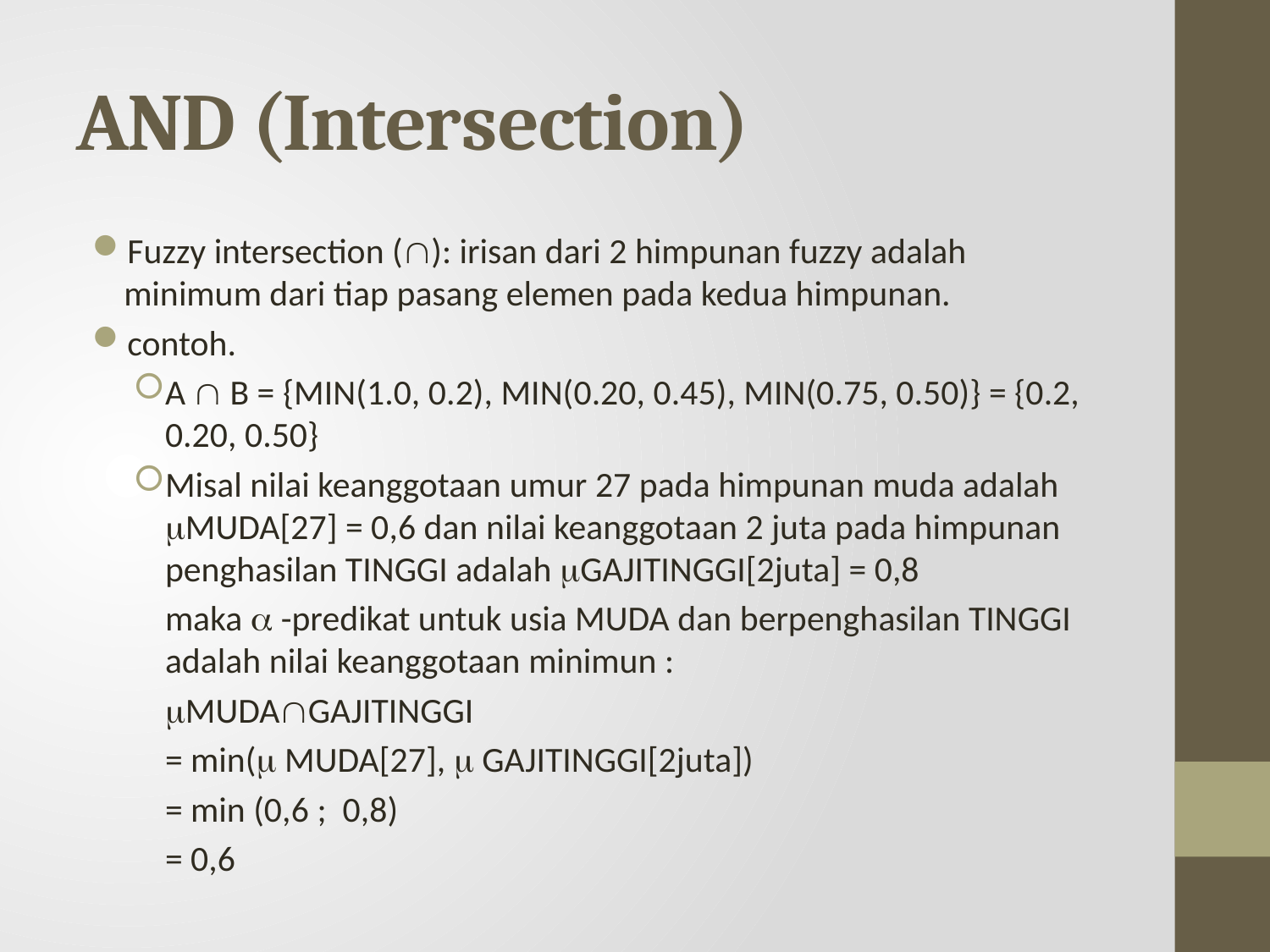

# AND (Intersection)
Fuzzy intersection (∩): irisan dari 2 himpunan fuzzy adalah minimum dari tiap pasang elemen pada kedua himpunan.
contoh.
A ∩ B = {MIN(1.0, 0.2), MIN(0.20, 0.45), MIN(0.75, 0.50)} = {0.2, 0.20, 0.50}
Misal nilai keanggotaan umur 27 pada himpunan muda adalah μMUDA[27] = 0,6 dan nilai keanggotaan 2 juta pada himpunan penghasilan TINGGI adalah μGAJITINGGI[2juta] = 0,8
	maka α -predikat untuk usia MUDA dan berpenghasilan TINGGI adalah nilai keanggotaan minimun :
	μMUDA∩GAJITINGGI
	= min(μ MUDA[27], μ GAJITINGGI[2juta])
	= min (0,6 ;  0,8)
	= 0,6